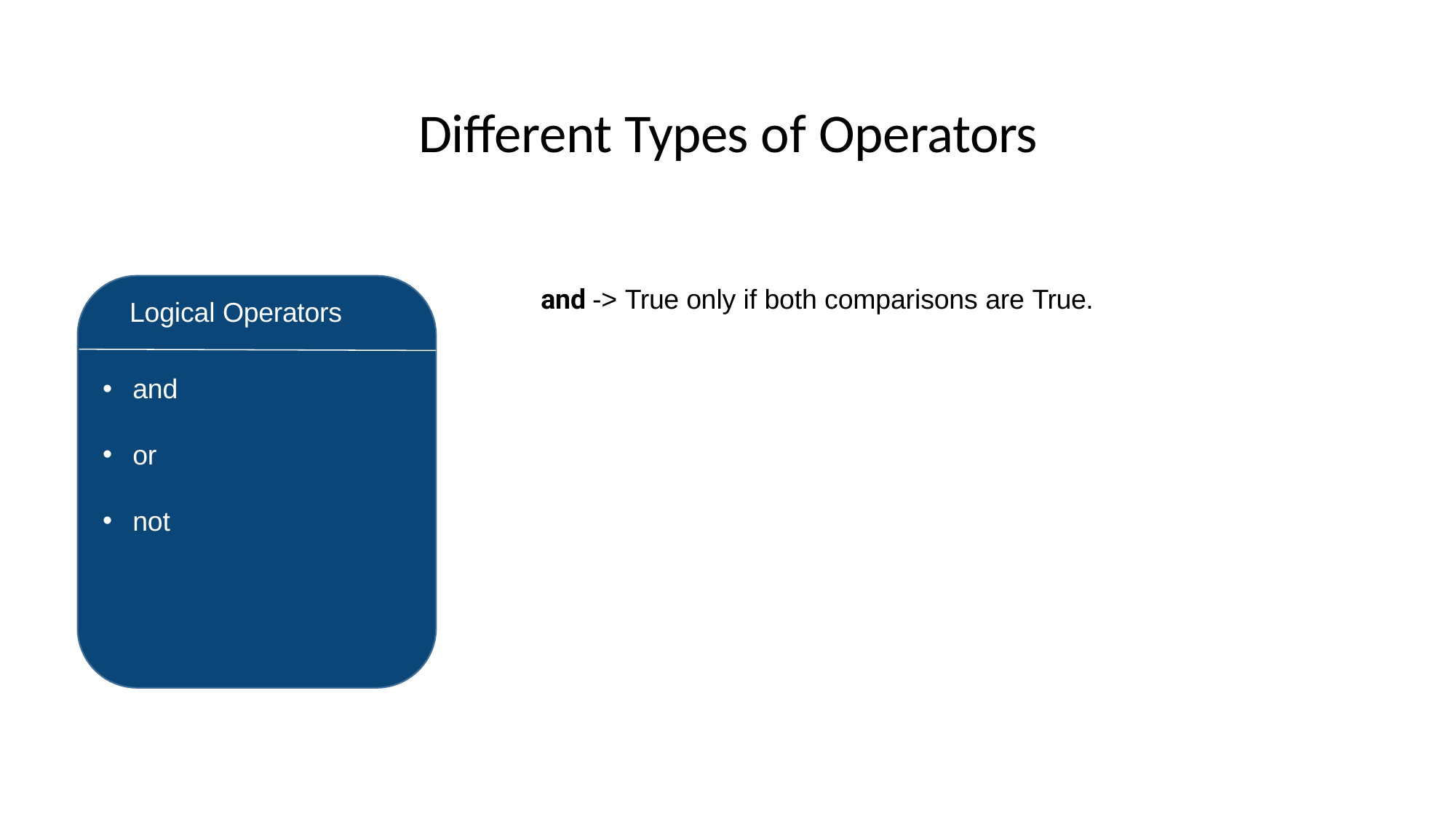

# Different Types of Operators

and -> True only if both comparisons are True.
Logical Operators

and

or

not